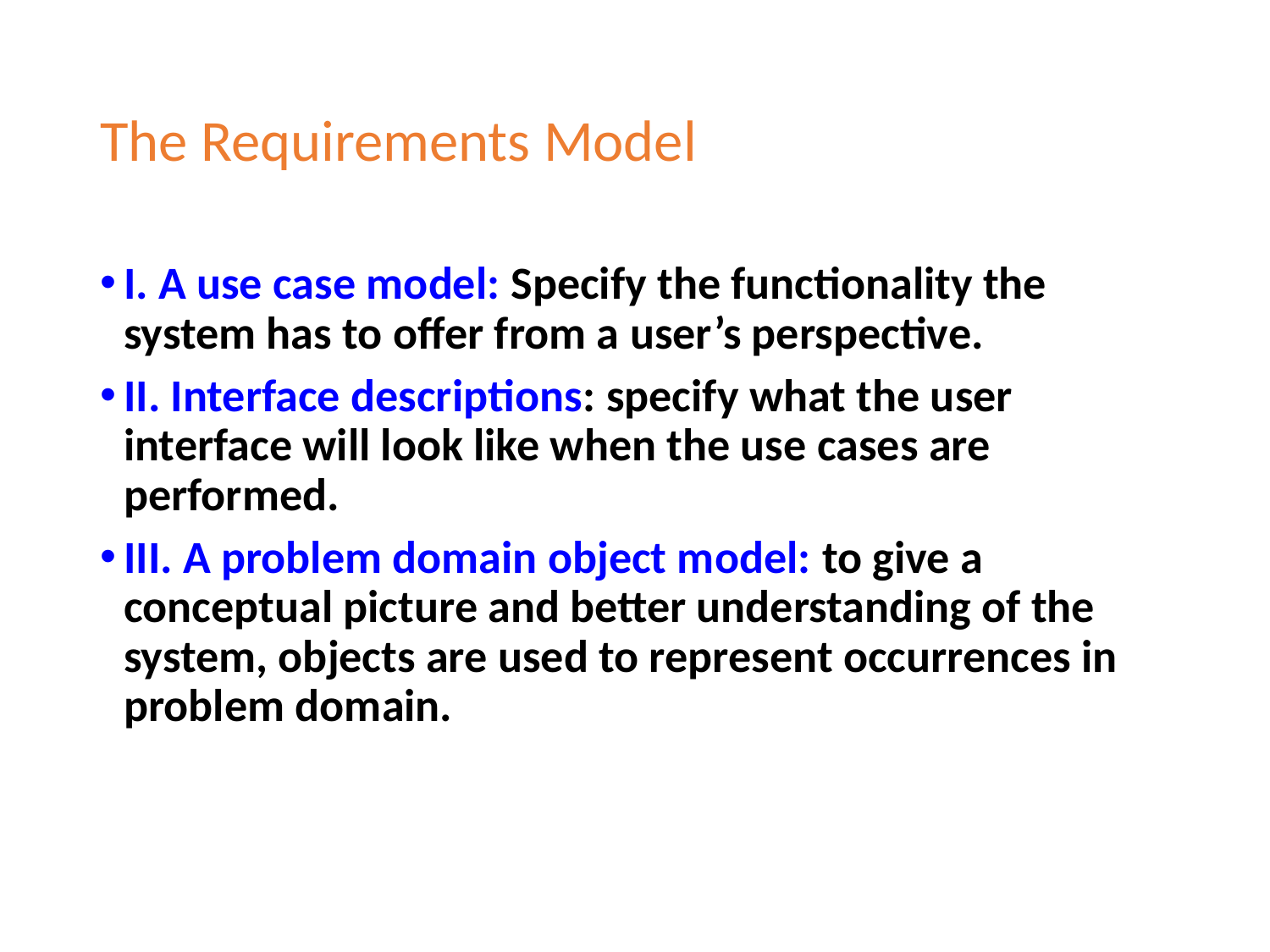

# The Requirements Model
I. A use case model: Specify the functionality the system has to offer from a user’s perspective.
II. Interface descriptions: specify what the user interface will look like when the use cases are performed.
III. A problem domain object model: to give a conceptual picture and better understanding of the system, objects are used to represent occurrences in problem domain.